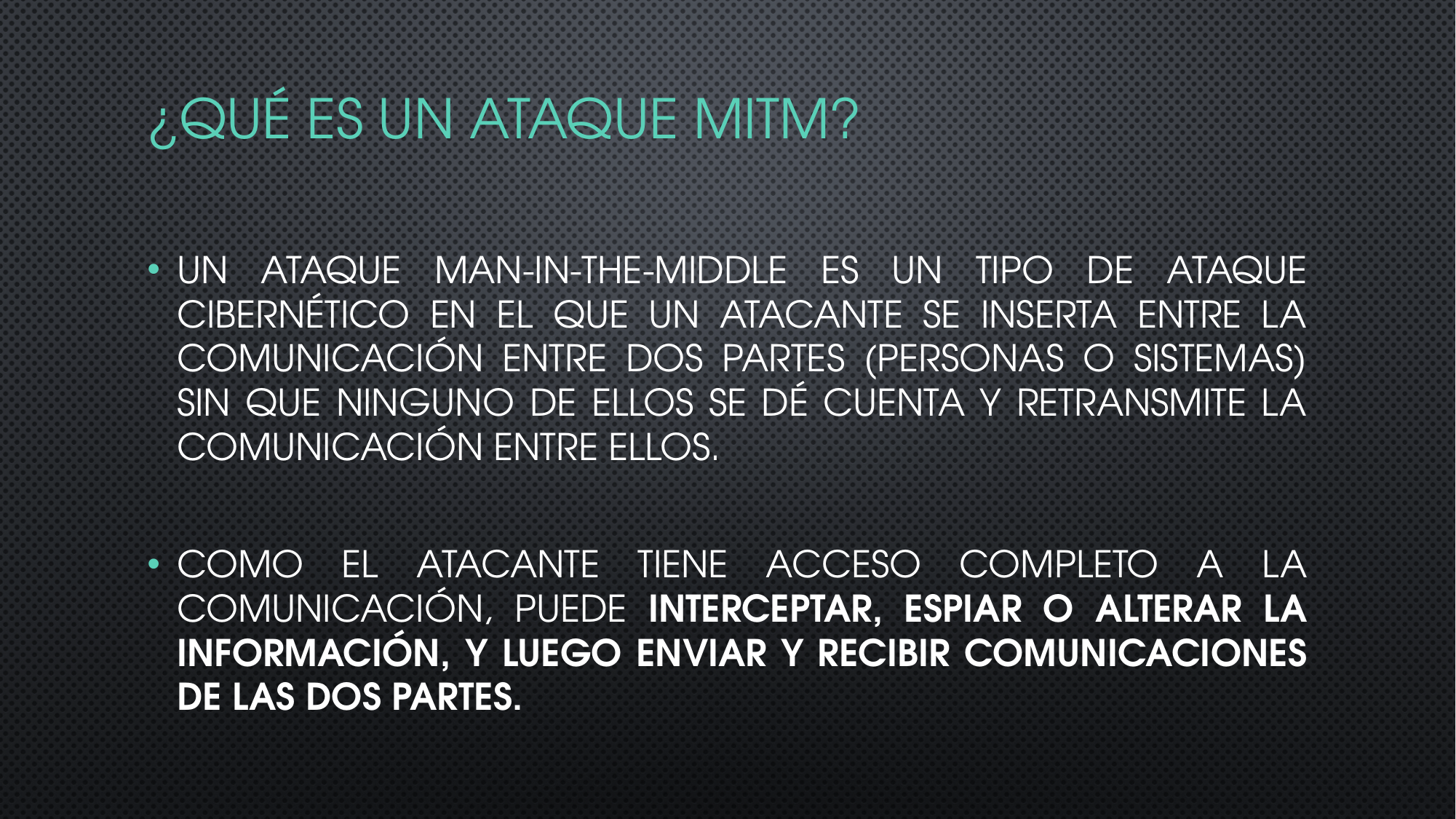

# ¿Qué es un ataque mitm?
Un ataque Man-in-the-Middle es un tipo de ataque cibernético en el que un atacante se inserta entre la comunicación entre dos partes (personas o sistemas) sin que ninguno de ellos se dé cuenta y retransmite la comunicación entre ellos.

Como el atacante tiene acceso completo a la comunicación, puede interceptar, espiar o alterar la información, y luego enviar y recibir comunicaciones de las dos partes.